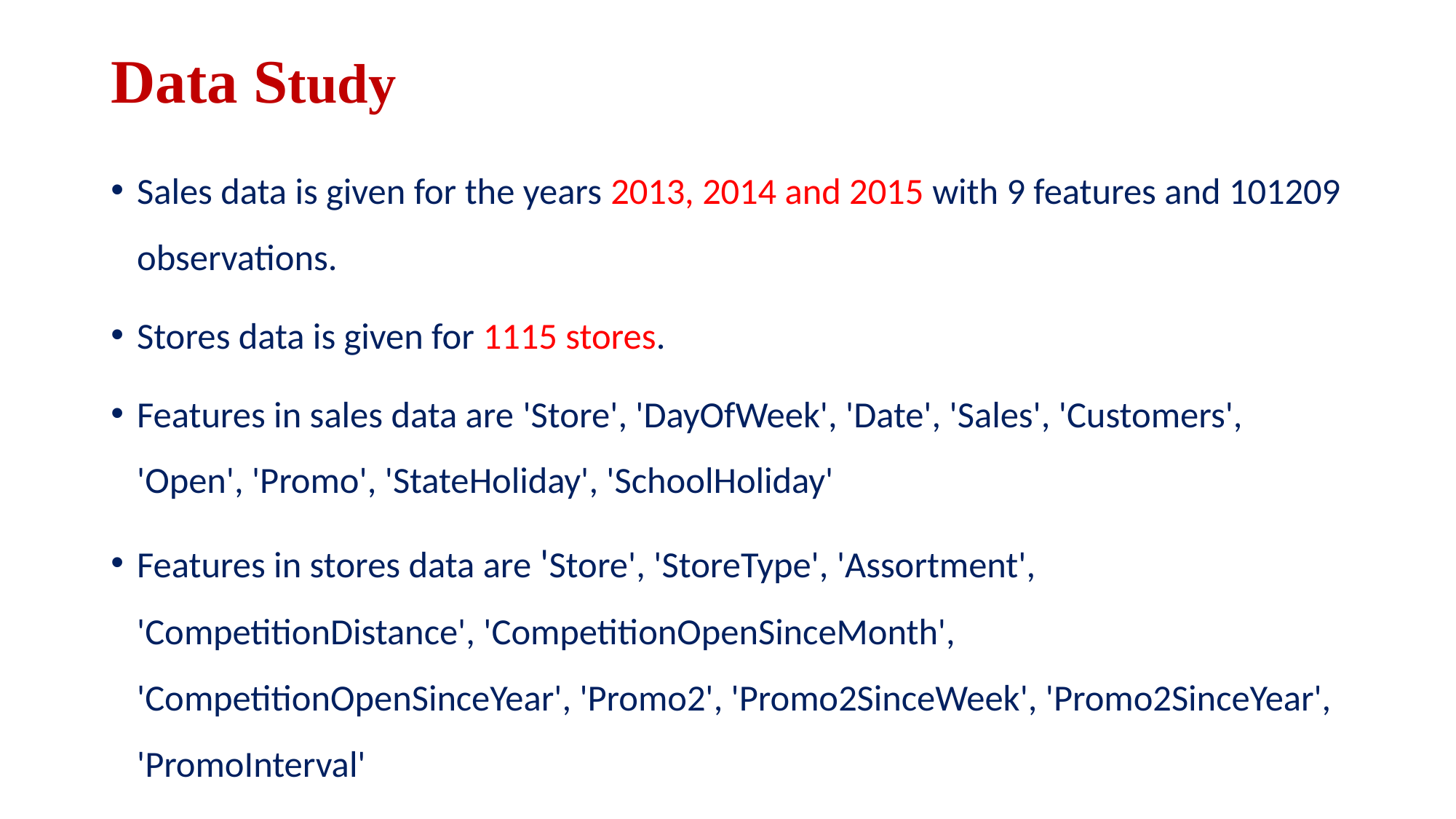

# Data Study
Sales data is given for the years 2013, 2014 and 2015 with 9 features and 101209 observations.
Stores data is given for 1115 stores.
Features in sales data are 'Store', 'DayOfWeek', 'Date', 'Sales', 'Customers', 'Open', 'Promo', 'StateHoliday', 'SchoolHoliday'
Features in stores data are 'Store', 'StoreType', 'Assortment', 'CompetitionDistance', 'CompetitionOpenSinceMonth', 'CompetitionOpenSinceYear', 'Promo2', 'Promo2SinceWeek', 'Promo2SinceYear', 'PromoInterval'